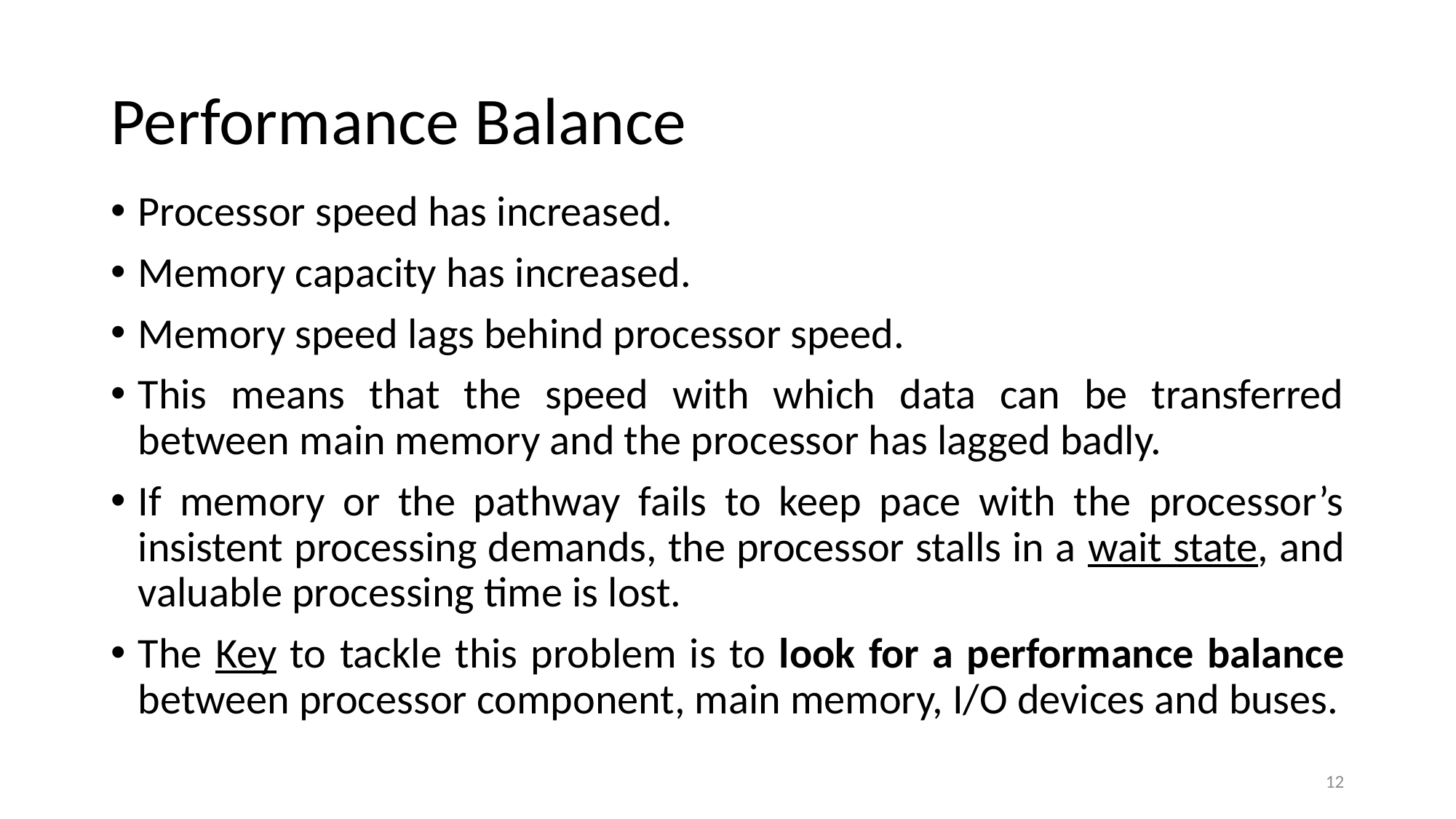

# Performance Balance
Processor speed has increased.
Memory capacity has increased.
Memory speed lags behind processor speed.
This means that the speed with which data can be transferred between main memory and the processor has lagged badly.
If memory or the pathway fails to keep pace with the processor’s insistent processing demands, the processor stalls in a wait state, and valuable processing time is lost.
The Key to tackle this problem is to look for a performance balance between processor component, main memory, I/O devices and buses.

12